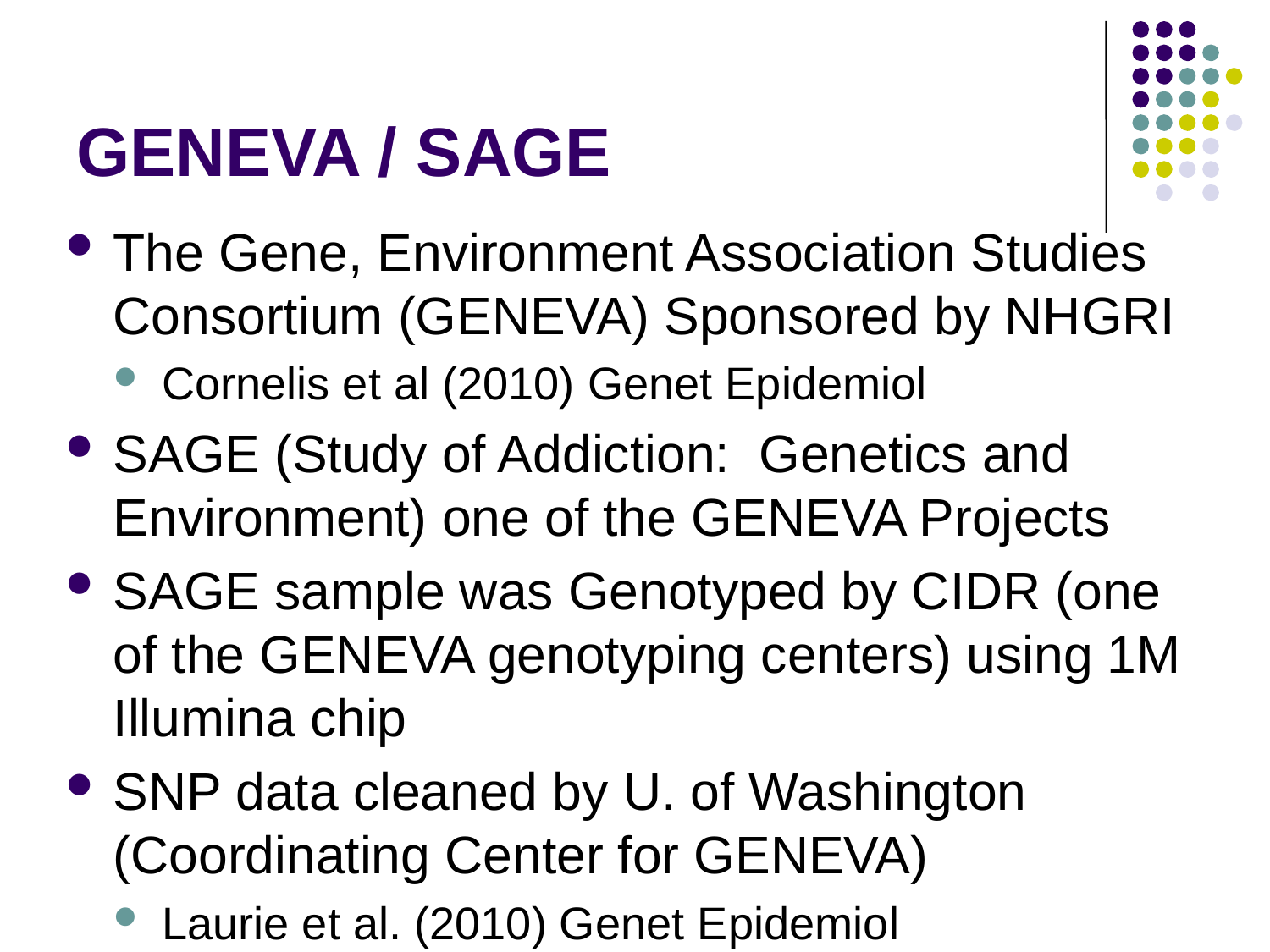

# GENEVA / SAGE
The Gene, Environment Association Studies Consortium (GENEVA) Sponsored by NHGRI
Cornelis et al (2010) Genet Epidemiol
SAGE (Study of Addiction:  Genetics and Environment) one of the GENEVA Projects
SAGE sample was Genotyped by CIDR (one of the GENEVA genotyping centers) using 1M Illumina chip
SNP data cleaned by U. of Washington (Coordinating Center for GENEVA)
Laurie et al. (2010) Genet Epidemiol